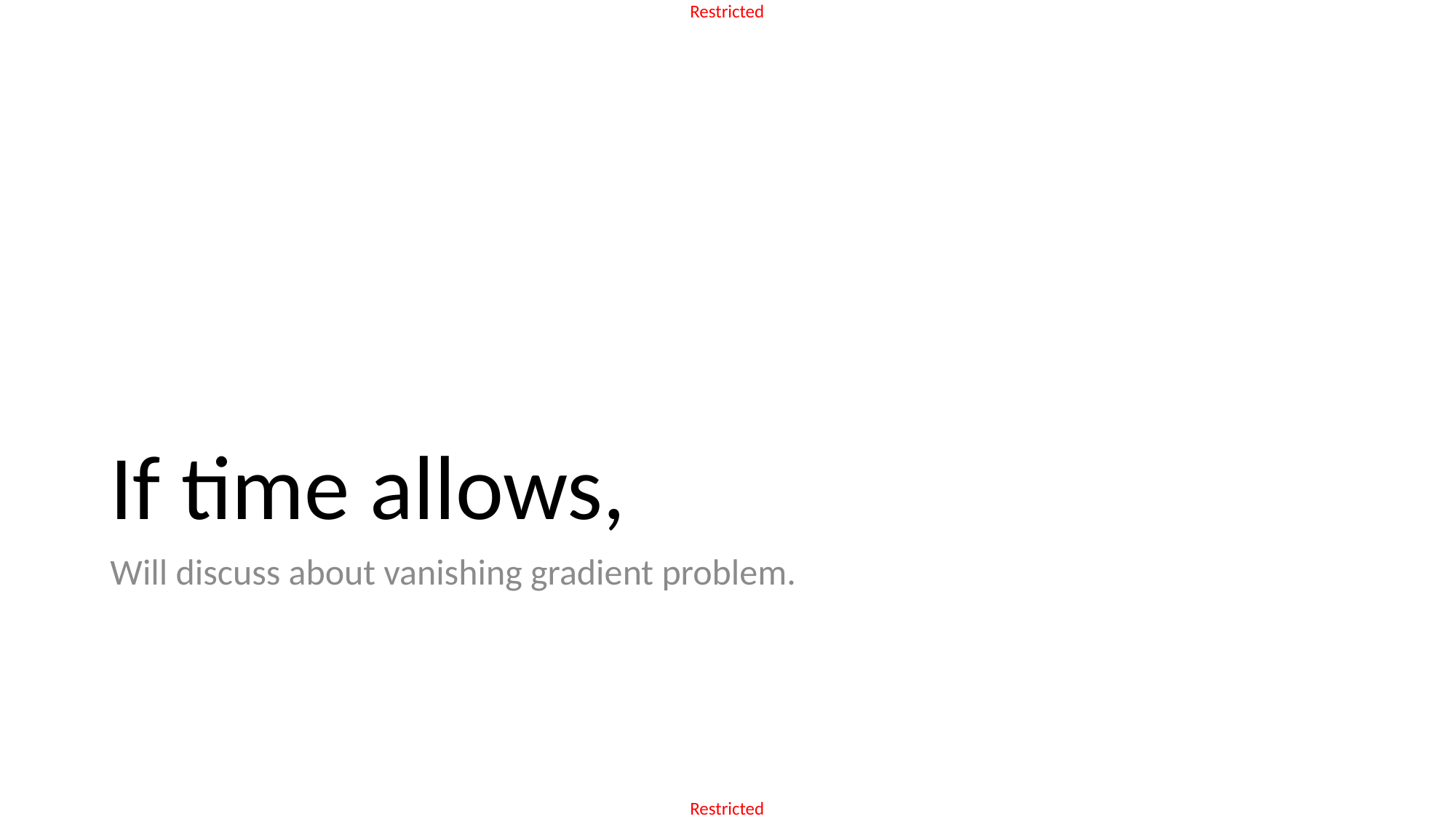

# If time allows,
Will discuss about vanishing gradient problem.